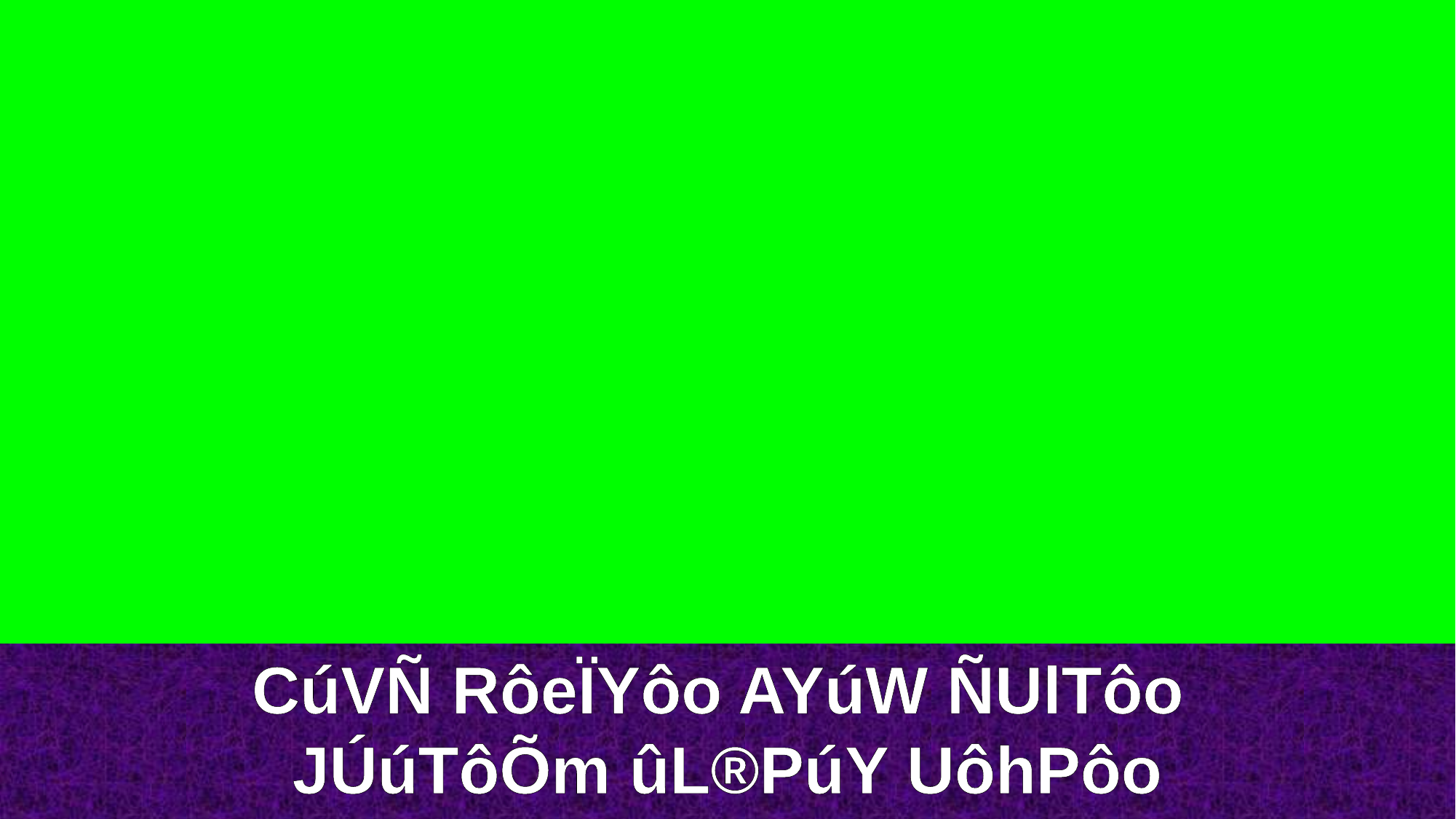

CúVÑ RôeÏYôo AYúW ÑUlTôo
JÚúTôÕm ûL®PúY UôhPôo